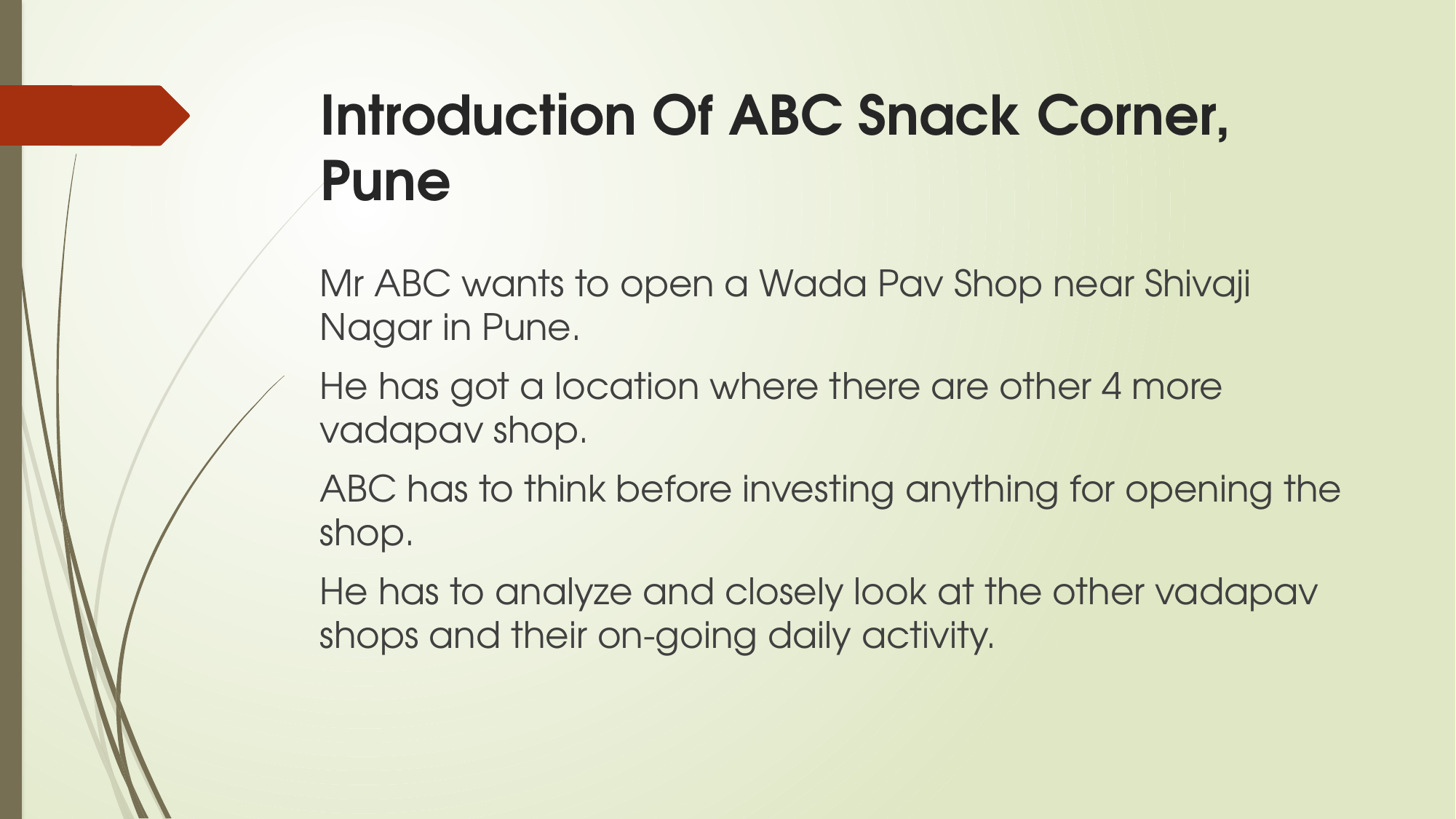

# Introduction Of ABC Snack Corner, Pune
Mr ABC wants to open a Wada Pav Shop near Shivaji Nagar in Pune.
He has got a location where there are other 4 more vadapav shop.
ABC has to think before investing anything for opening the shop.
He has to analyze and closely look at the other vadapav shops and their on-going daily activity.